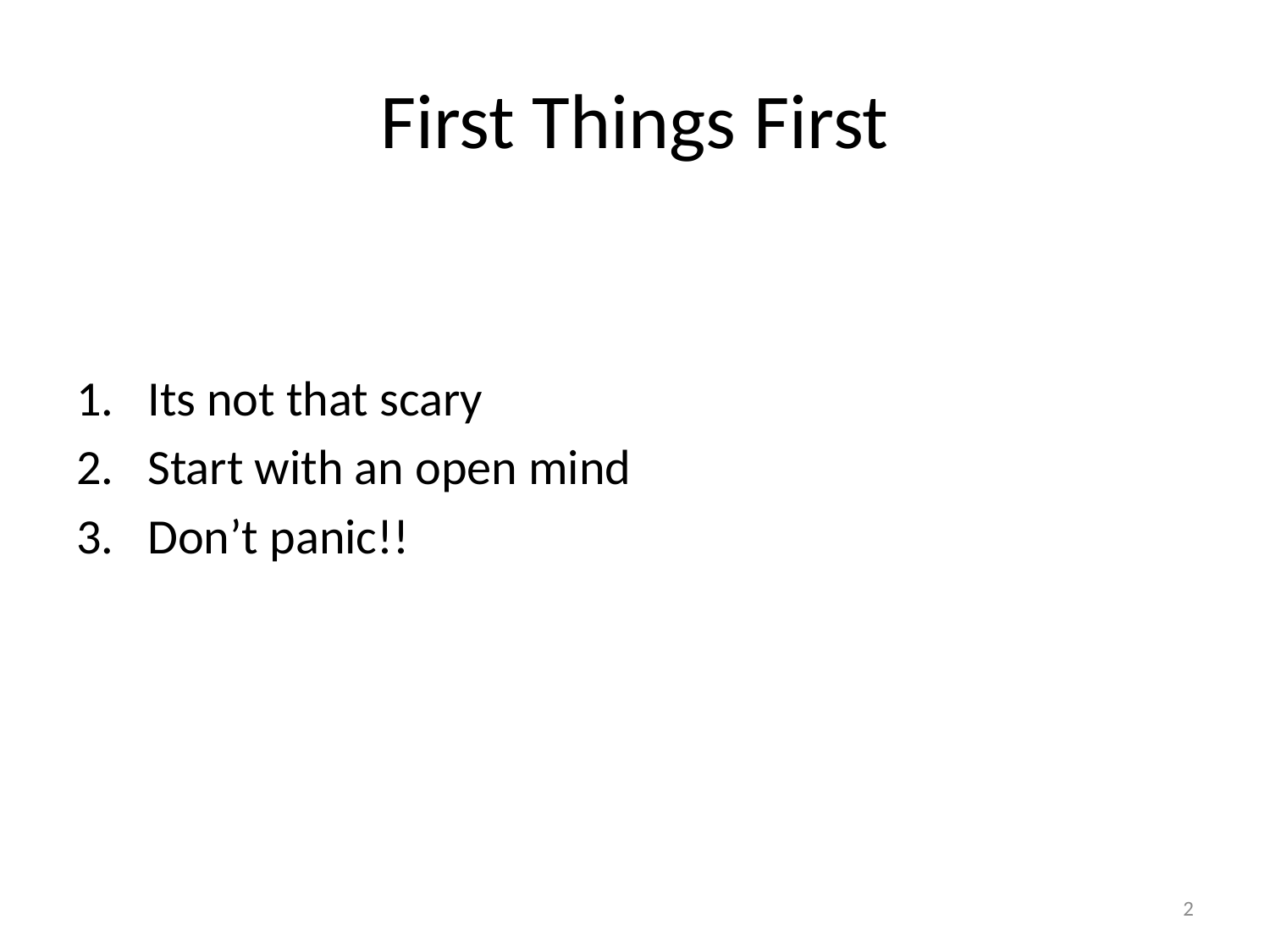

# First Things First

Its not that scary
Start with an open mind
Don’t panic!!

2